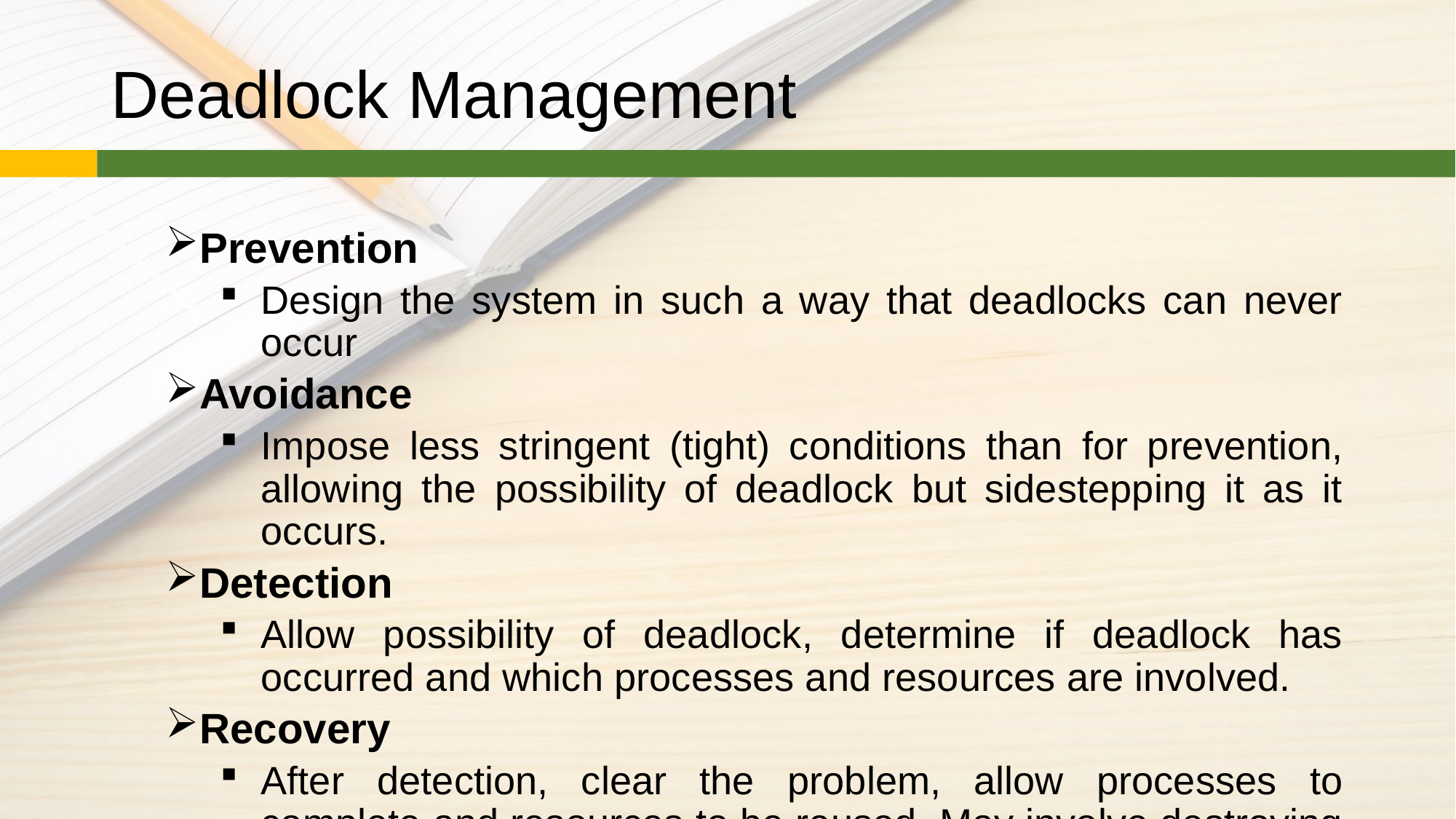

# Deadlock Management
Prevention
Design the system in such a way that deadlocks can never occur
Avoidance
Impose less stringent (tight) conditions than for prevention, allowing the possibility of deadlock but sidestepping it as it occurs.
Detection
Allow possibility of deadlock, determine if deadlock has occurred and which processes and resources are involved.
Recovery
After detection, clear the problem, allow processes to complete and resources to be reused. May involve destroying and restarting processes.